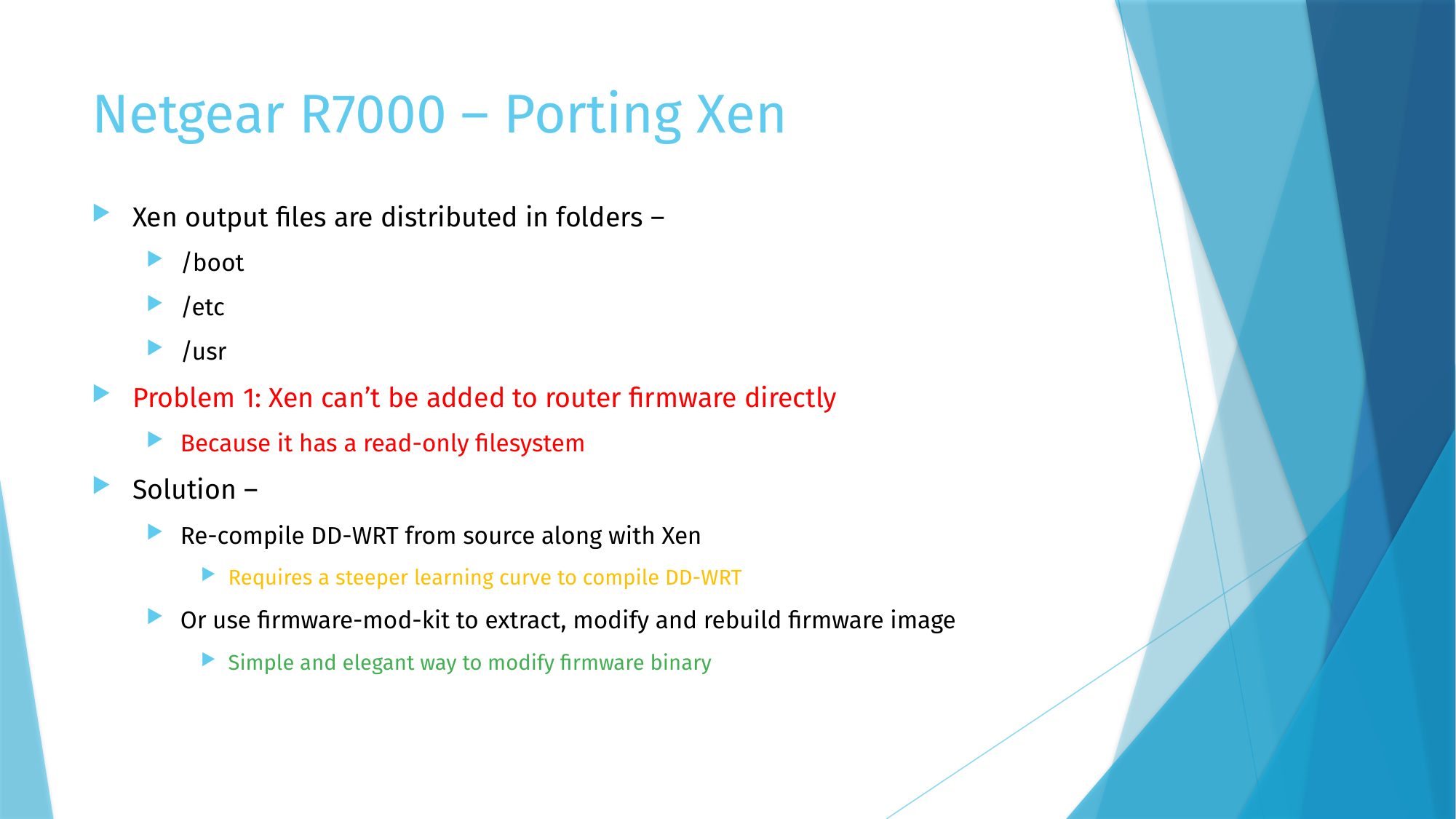

# Netgear R7000 – Porting Xen
Xen output files are distributed in folders –
/boot
/etc
/usr
Problem 1: Xen can’t be added to router firmware directly
Because it has a read-only filesystem
Solution –
Re-compile DD-WRT from source along with Xen
Requires a steeper learning curve to compile DD-WRT
Or use firmware-mod-kit to extract, modify and rebuild firmware image
Simple and elegant way to modify firmware binary